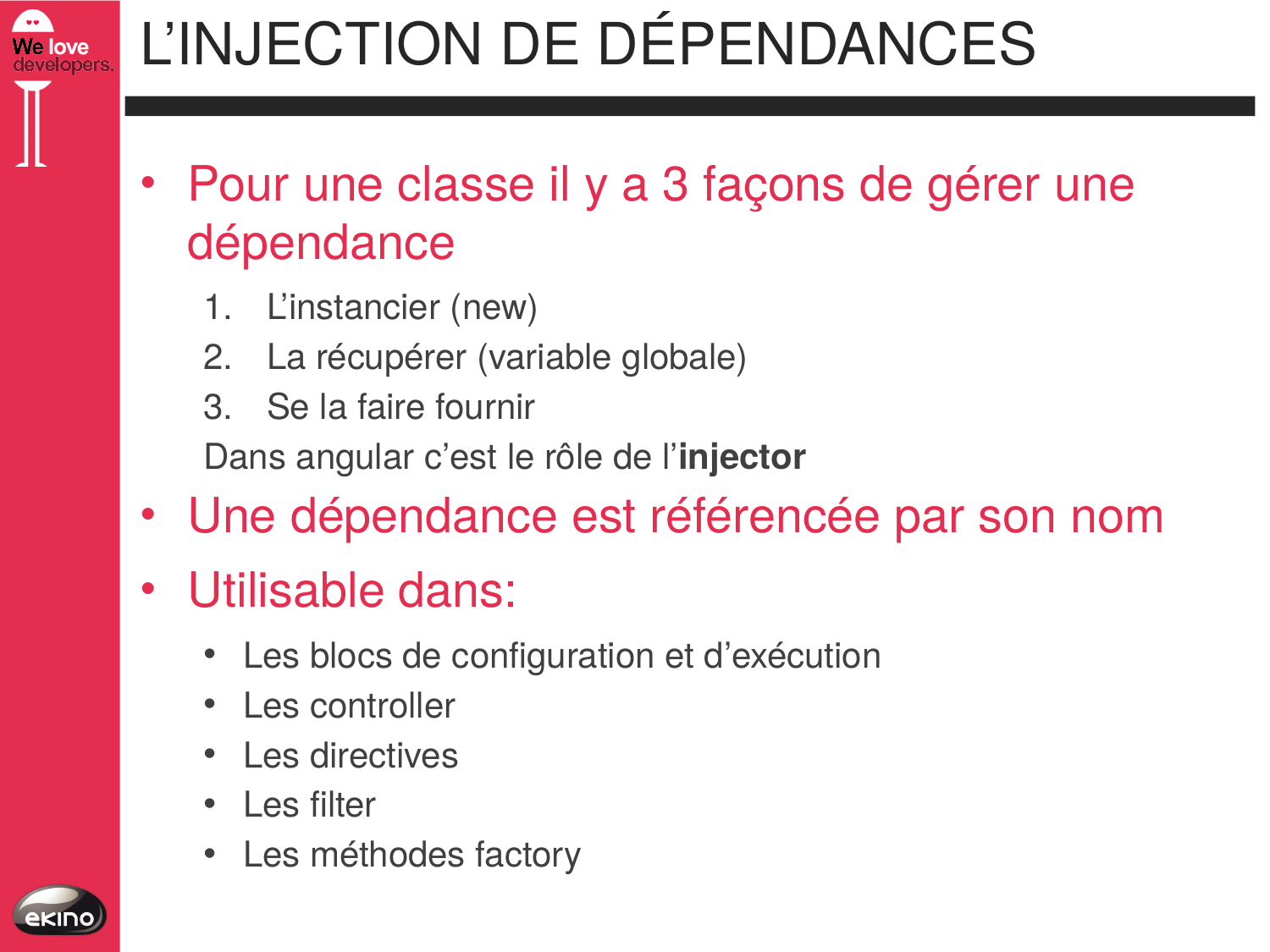

# L’injection de dépendances
Pour une classe il y a 3 façons de gérer une dépendance
L’instancier (new)
La récupérer (variable globale)
Se la faire fournir
Dans angular c’est le rôle de l’injector
Une dépendance est référencée par son nom
Utilisable dans:
Les blocs de configuration et d’exécution
Les controller
Les directives
Les filter
Les méthodes factory